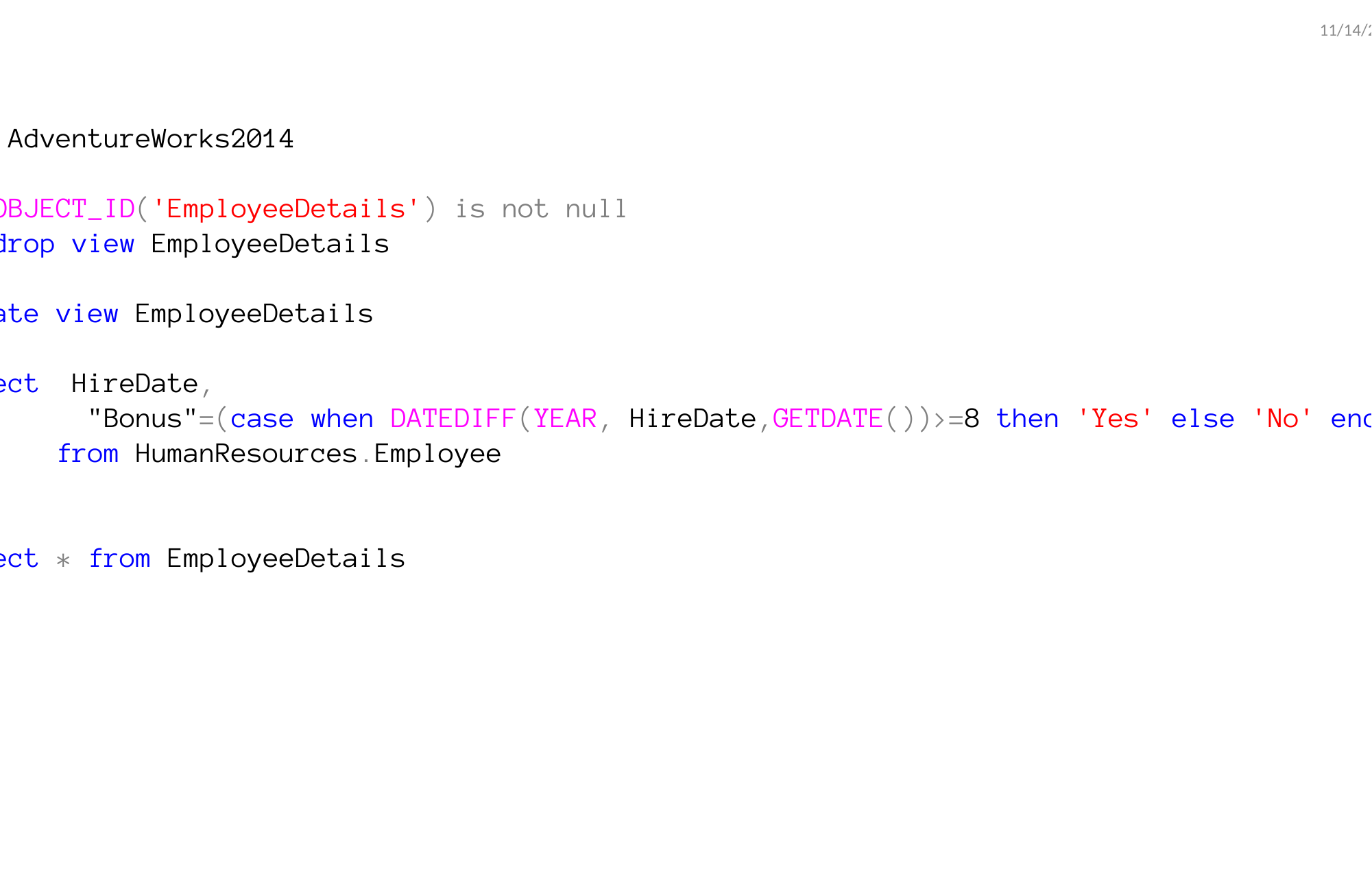

11/14/2017
use AdventureWorks2014
go
if OBJECT_ID('EmployeeDetails') is not null
   drop view EmployeeDetails
go
create view EmployeeDetails
as
select  HireDate,
         "Bonus"=(case when DATEDIFF(YEAR, HireDate,GETDATE())>=8 then 'Yes' else 'No' end)
       from HumanResources.Employee
go

select * from EmployeeDetails